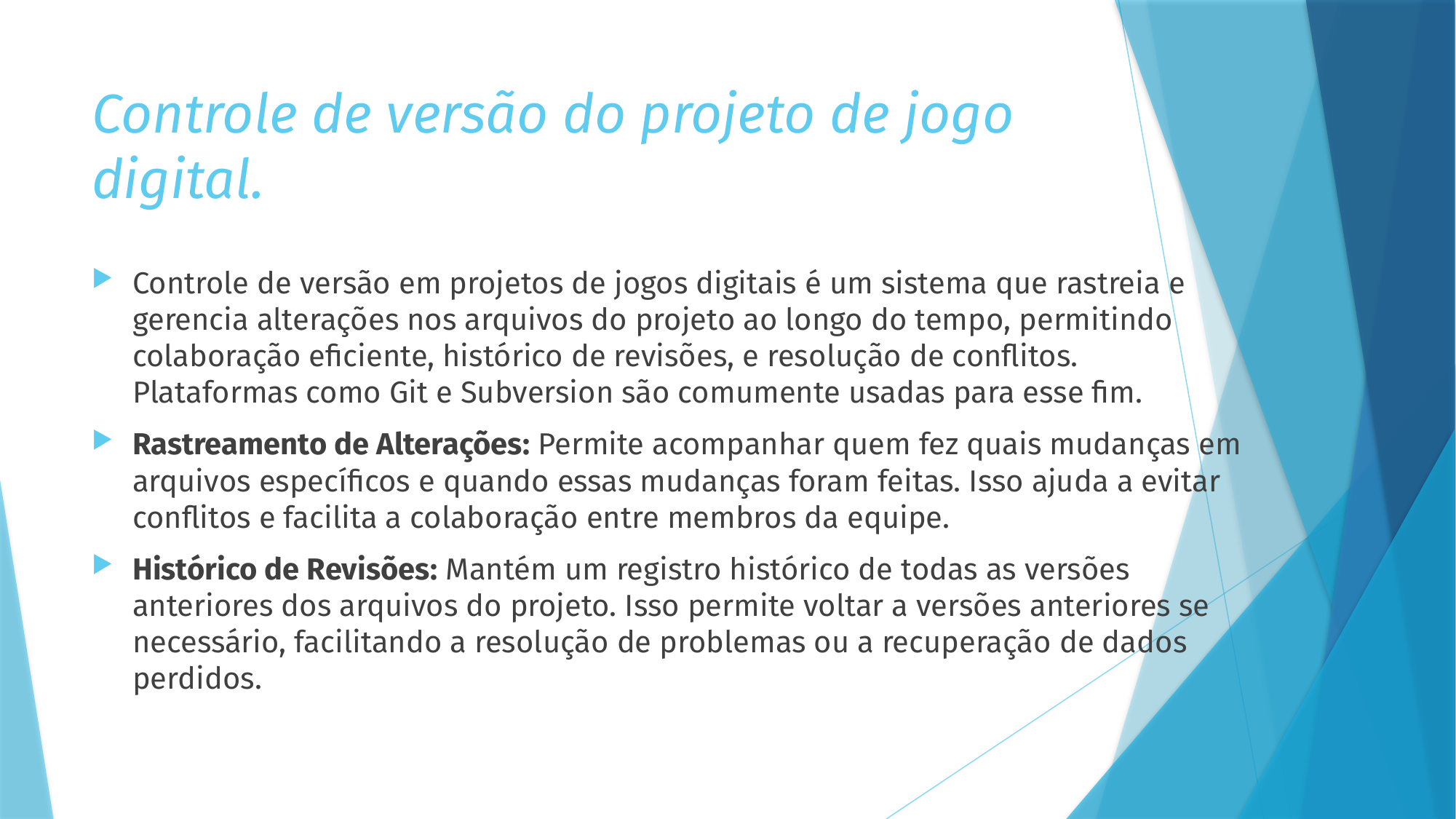

# Controle de versão do projeto de jogo digital.
Controle de versão em projetos de jogos digitais é um sistema que rastreia e gerencia alterações nos arquivos do projeto ao longo do tempo, permitindo colaboração eficiente, histórico de revisões, e resolução de conflitos. Plataformas como Git e Subversion são comumente usadas para esse fim.
Rastreamento de Alterações: Permite acompanhar quem fez quais mudanças em arquivos específicos e quando essas mudanças foram feitas. Isso ajuda a evitar conflitos e facilita a colaboração entre membros da equipe.
Histórico de Revisões: Mantém um registro histórico de todas as versões anteriores dos arquivos do projeto. Isso permite voltar a versões anteriores se necessário, facilitando a resolução de problemas ou a recuperação de dados perdidos.